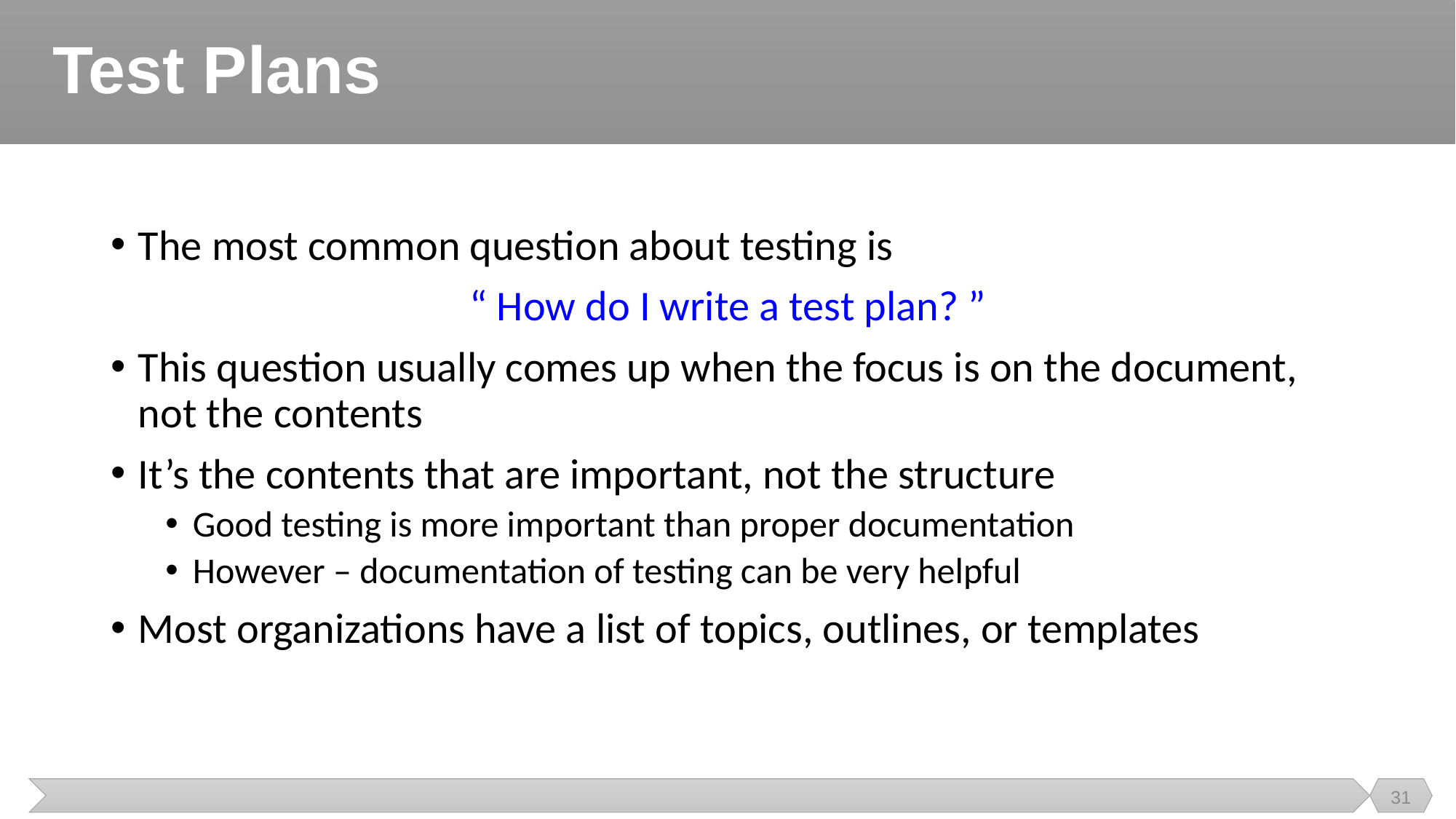

# Test Plans
The most common question about testing is
“ How do I write a test plan? ”
This question usually comes up when the focus is on the document, not the contents
It’s the contents that are important, not the structure
Good testing is more important than proper documentation
However – documentation of testing can be very helpful
Most organizations have a list of topics, outlines, or templates

31